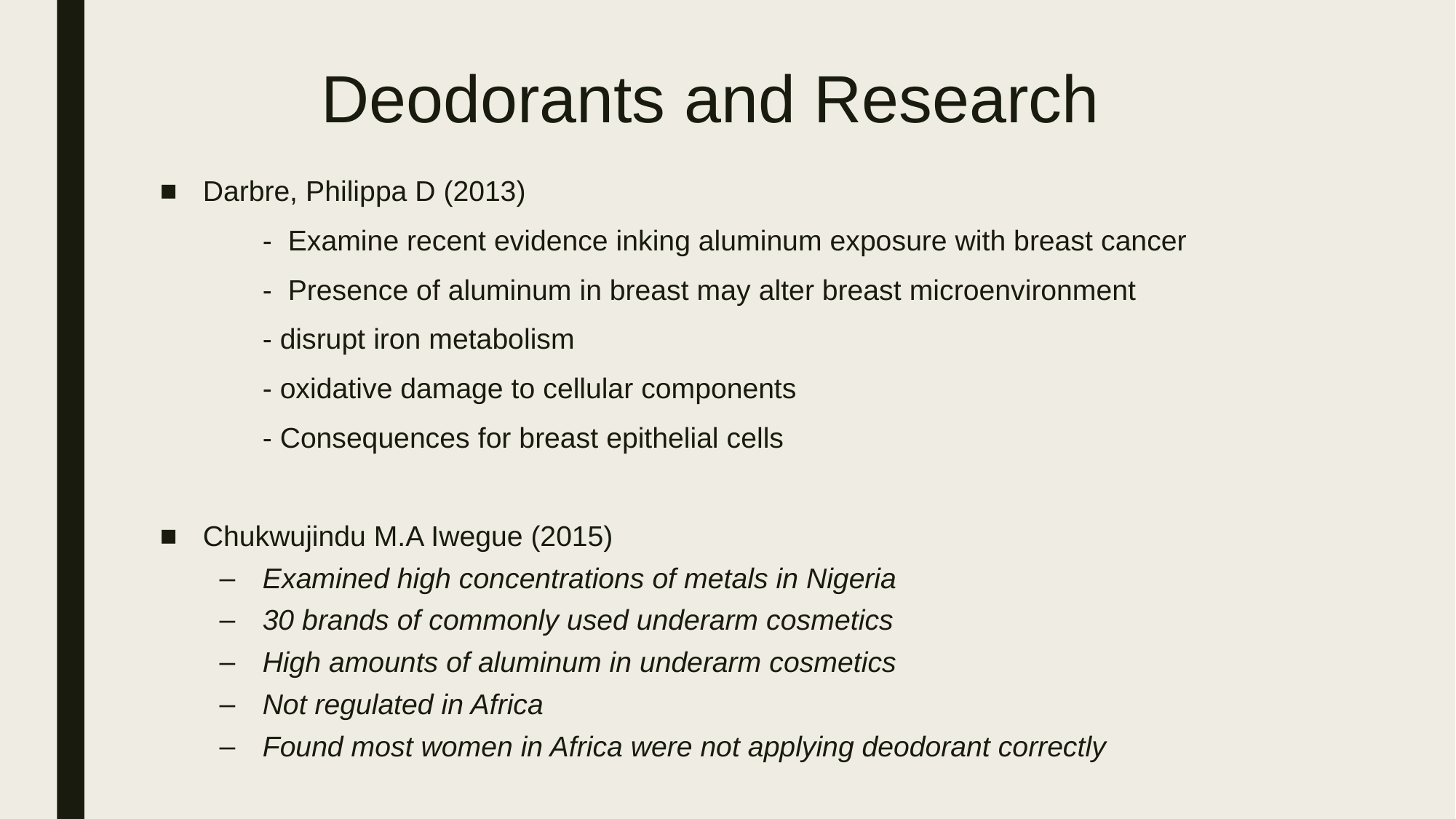

# Deodorants and Research
Darbre, Philippa D (2013)
	-  Examine recent evidence inking aluminum exposure with breast cancer
	-  Presence of aluminum in breast may alter breast microenvironment
		- disrupt iron metabolism
		- oxidative damage to cellular components
	- Consequences for breast epithelial cells

Chukwujindu M.A Iwegue (2015)
Examined high concentrations of metals in Nigeria
30 brands of commonly used underarm cosmetics
High amounts of aluminum in underarm cosmetics
Not regulated in Africa
Found most women in Africa were not applying deodorant correctly